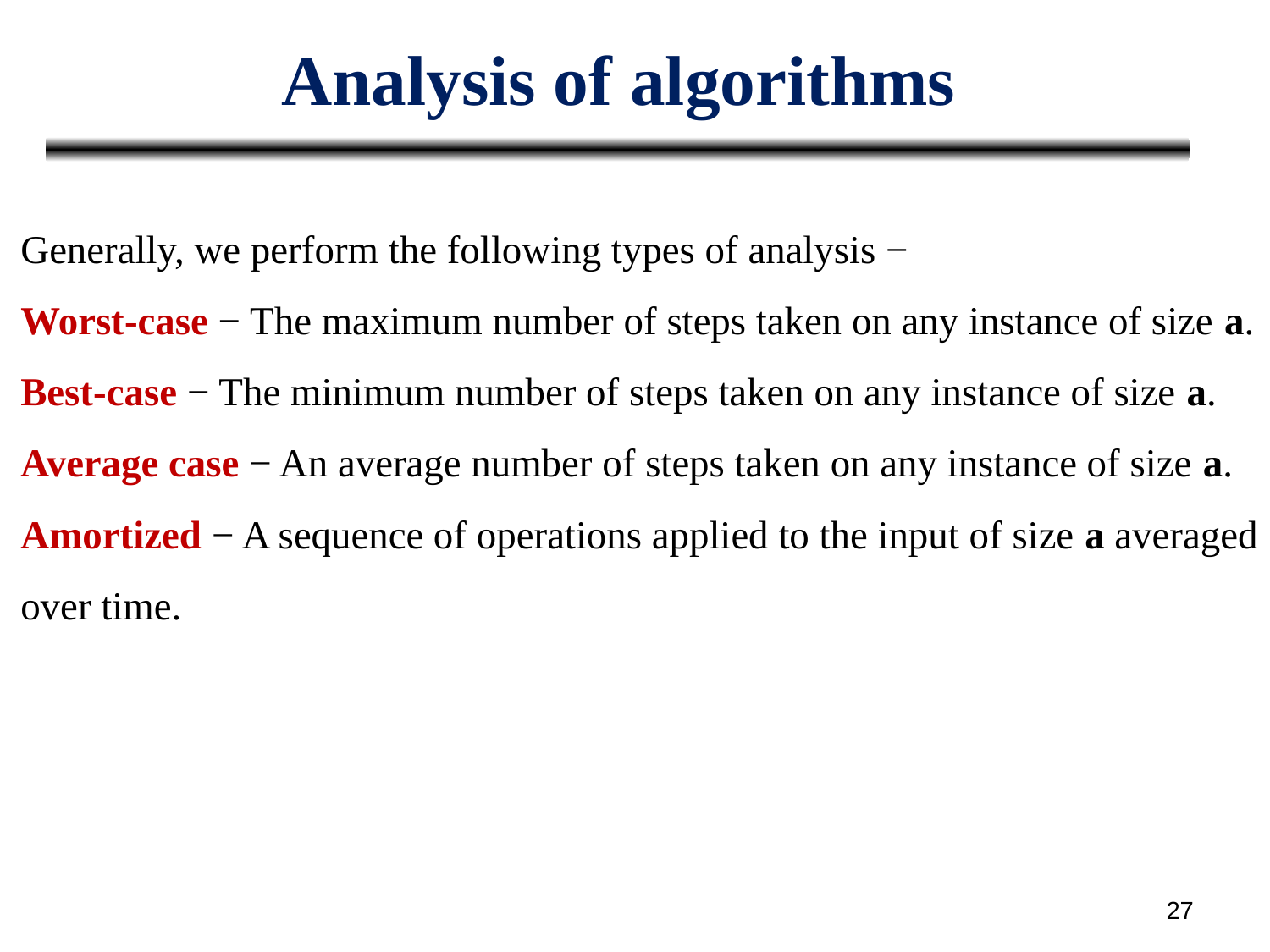

# Analysis of algorithms
Generally, we perform the following types of analysis −
Worst-case − The maximum number of steps taken on any instance of size a.
Best-case − The minimum number of steps taken on any instance of size a.
Average case − An average number of steps taken on any instance of size a.
Amortized − A sequence of operations applied to the input of size a averaged over time.
27